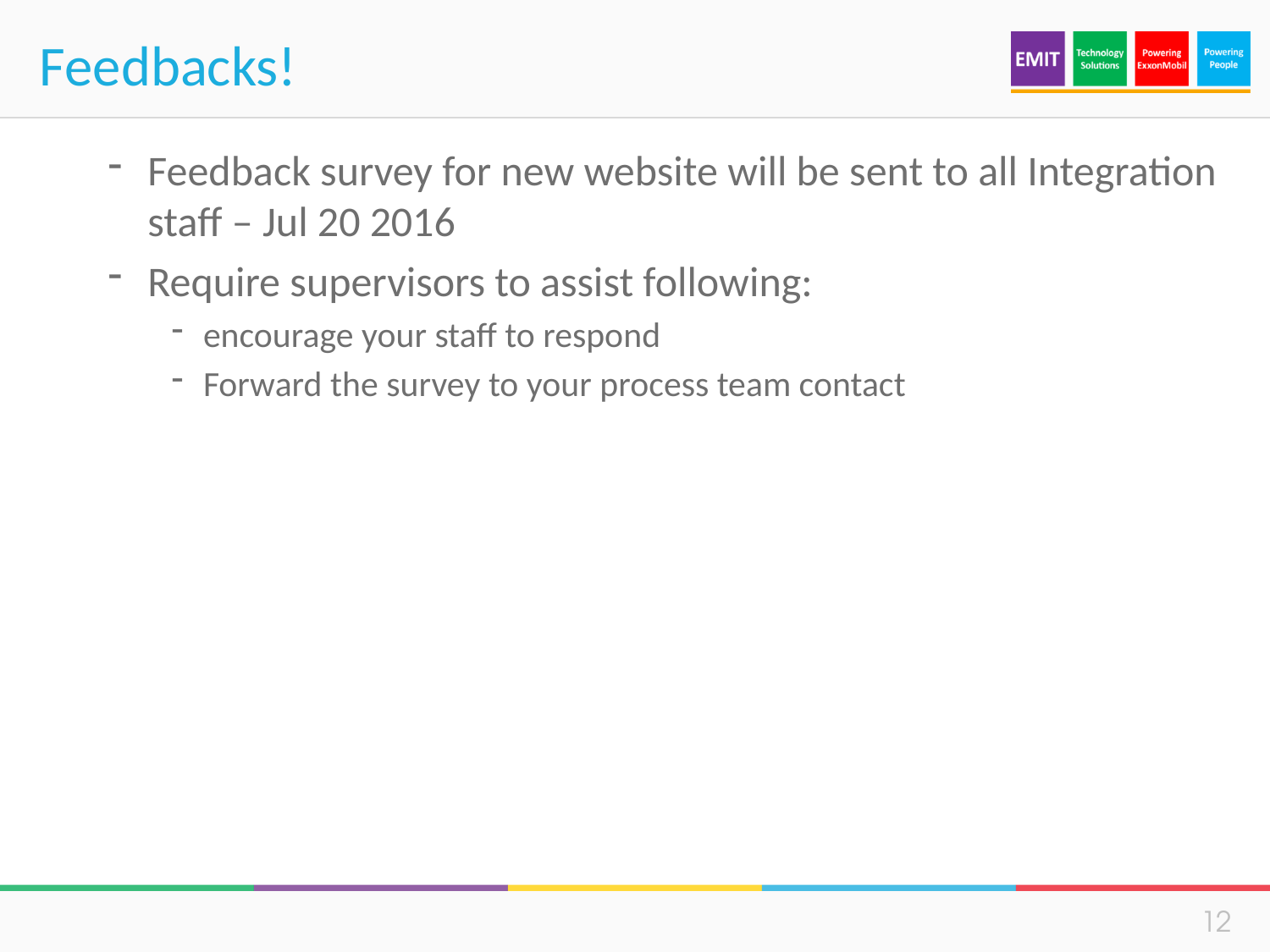

# Feedbacks!
Feedback survey for new website will be sent to all Integration staff – Jul 20 2016
Require supervisors to assist following:
encourage your staff to respond
Forward the survey to your process team contact

12